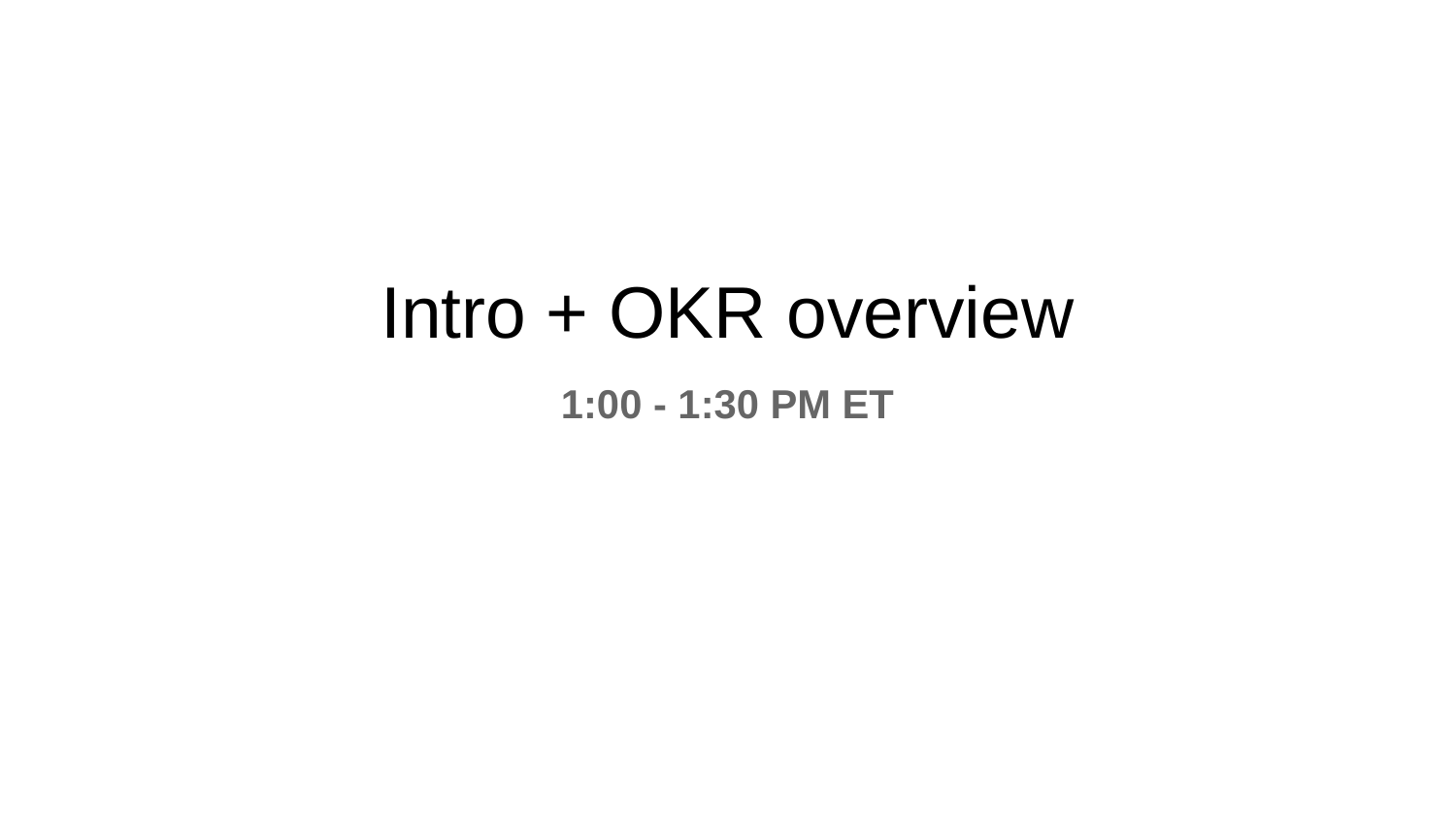

# Intro + OKR overview
1:00 - 1:30 PM ET